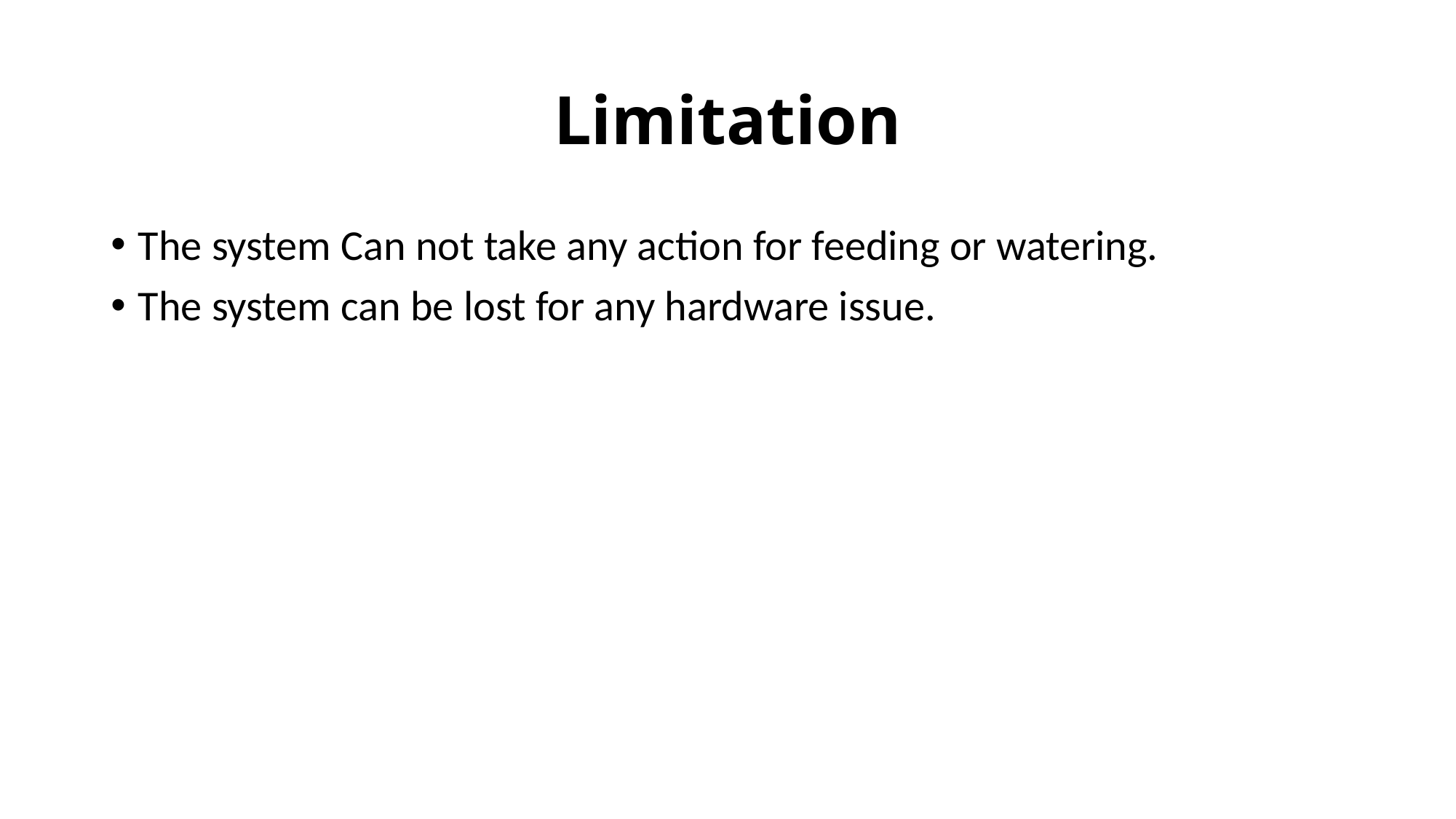

# Limitation
The system Can not take any action for feeding or watering.
The system can be lost for any hardware issue.